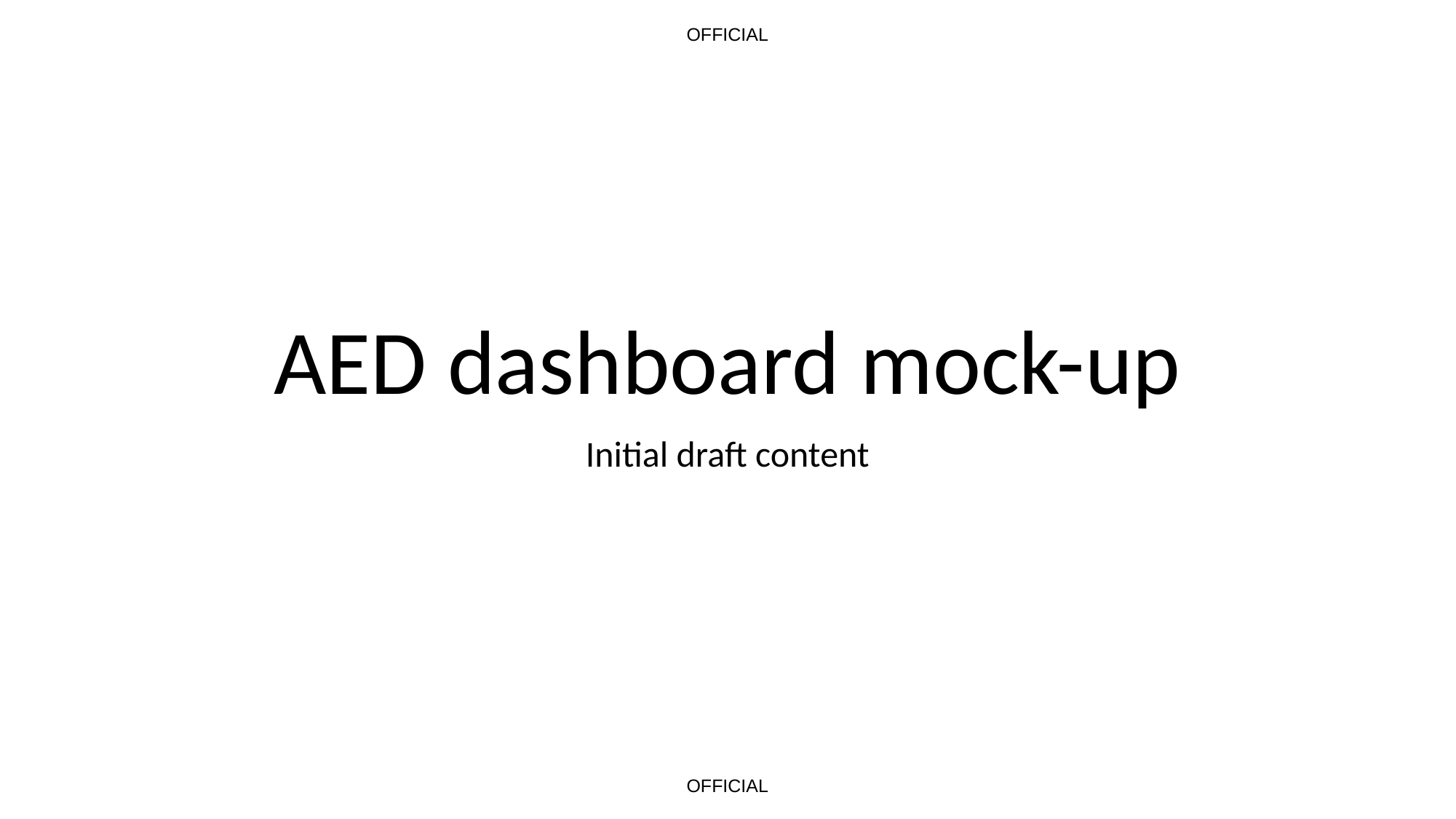

# AED dashboard mock-up
Initial draft content